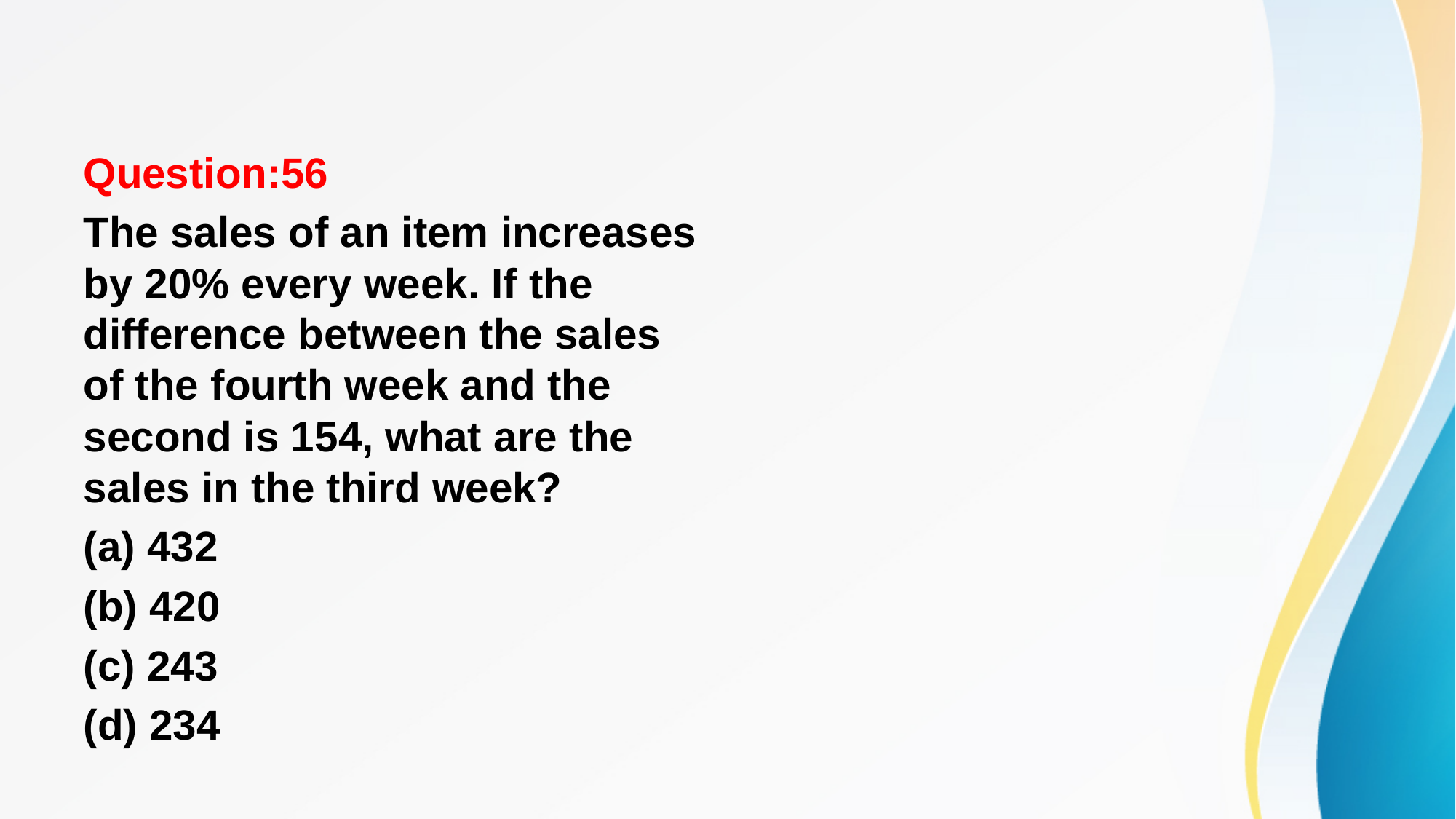

#
Question:56
The sales of an item increases by 20% every week. If the difference between the sales of the fourth week and the second is 154, what are the sales in the third week?
(a) 432
(b) 420
(c) 243
(d) 234